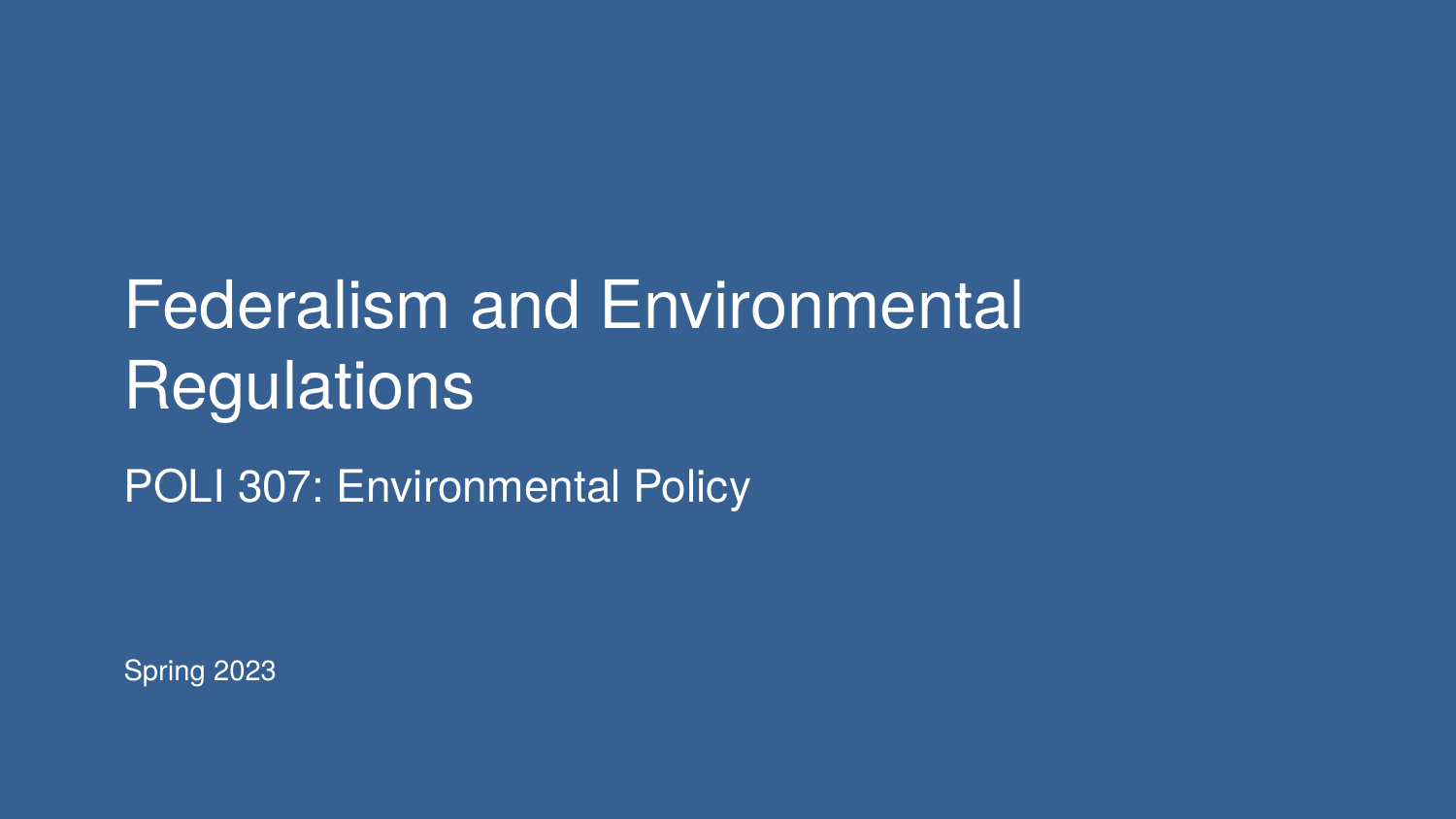

# Federalism and Environmental Regulations
POLI 307: Environmental Policy
Spring 2023